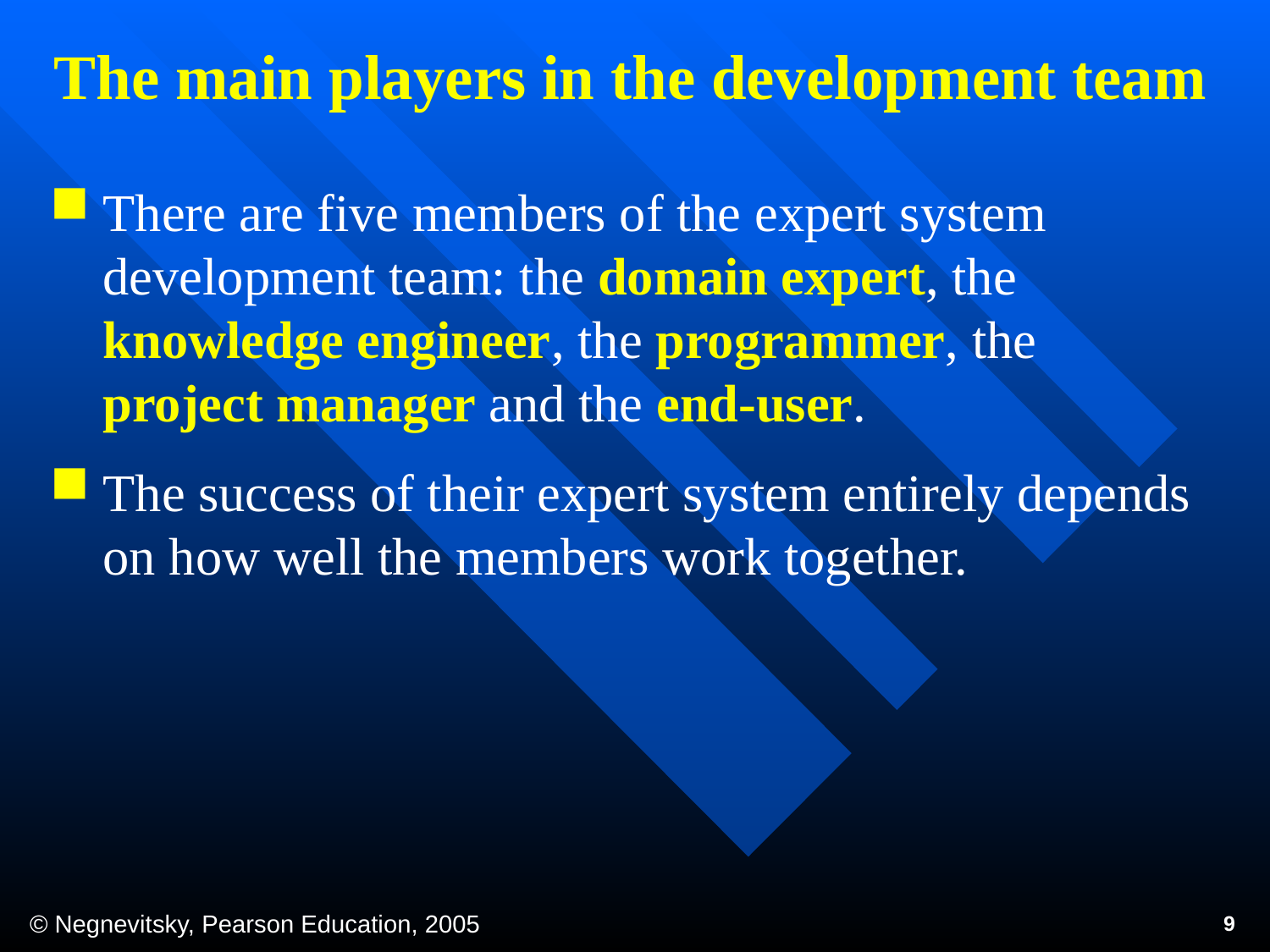

The main players in the development team
There are five members of the expert system development team: the domain expert, the knowledge engineer, the programmer, the project manager and the end-user.
The success of their expert system entirely depends on how well the members work together.